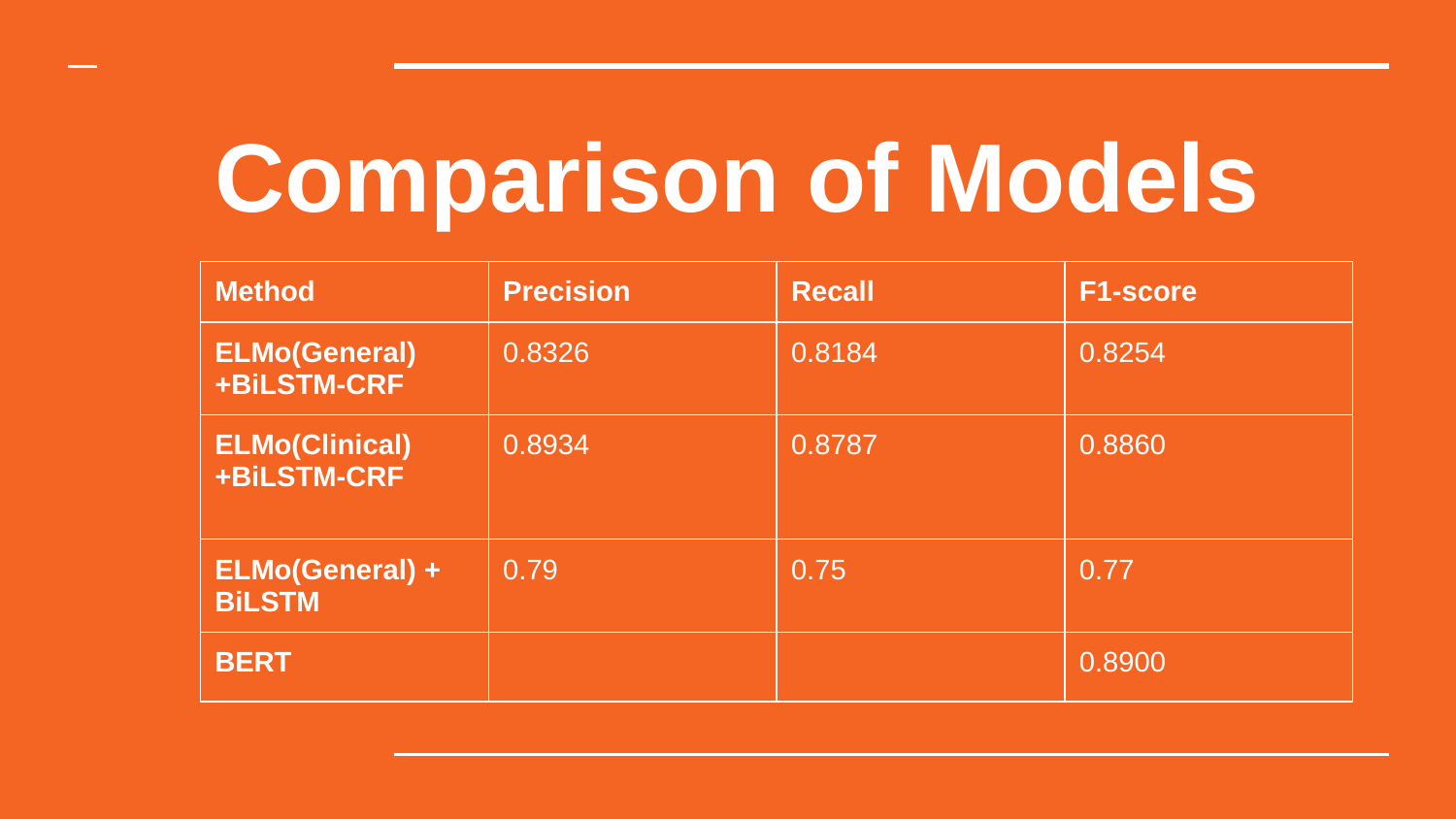

# Comparison of Models
| Method | Precision | Recall | F1-score |
| --- | --- | --- | --- |
| ELMo(General) +BiLSTM-CRF | 0.8326 | 0.8184 | 0.8254 |
| ELMo(Clinical) +BiLSTM-CRF | 0.8934 | 0.8787 | 0.8860 |
| ELMo(General) + BiLSTM | 0.79 | 0.75 | 0.77 |
| BERT |  |  | 0.8900 |